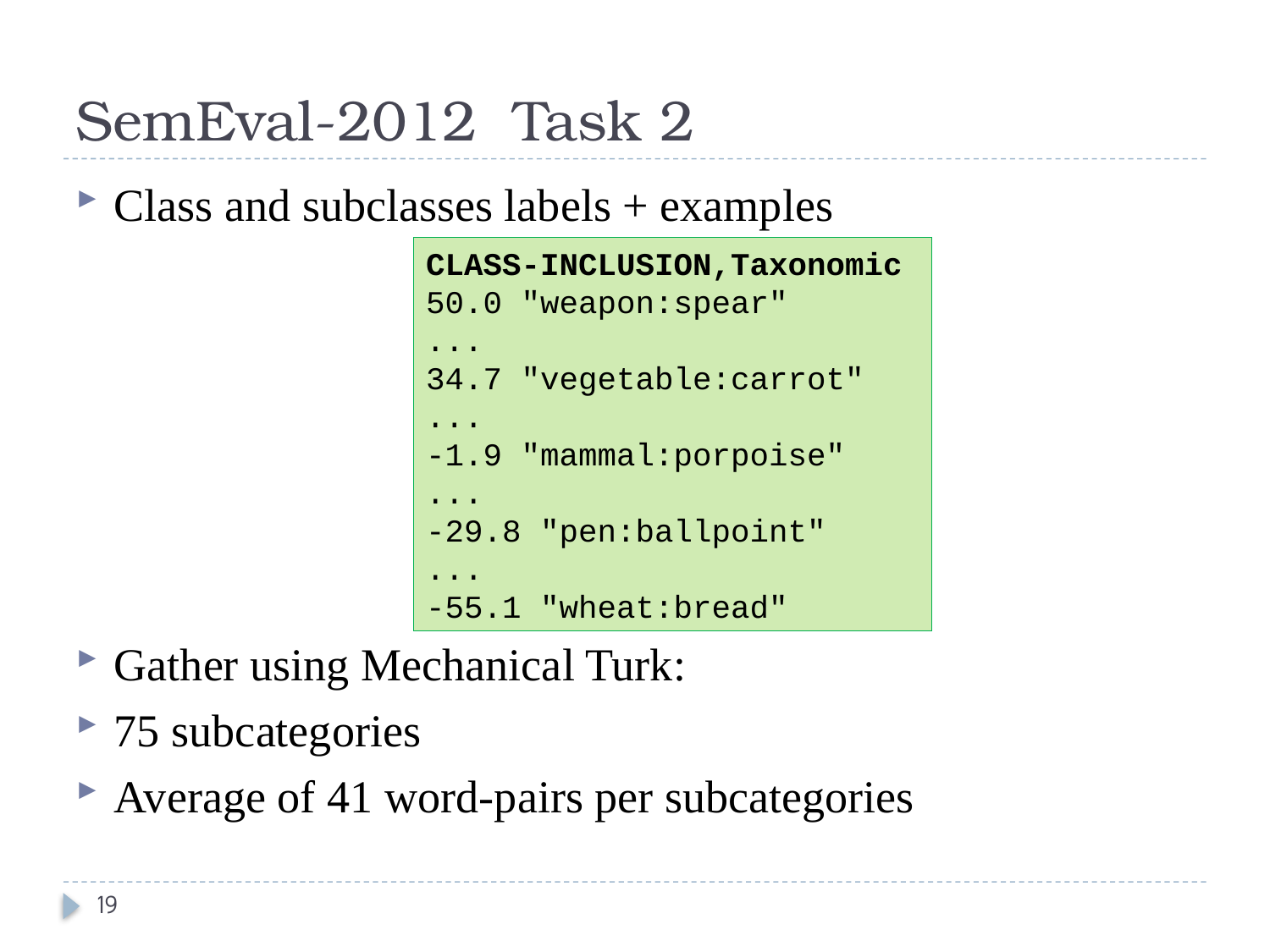

# SemEval-2012  Task 2
Class and subclasses labels + examples

Gather using Mechanical Turk:
75 subcategories
Average of 41 word-pairs per subcategories
CLASS-INCLUSION,Taxonomic
50.0 "weapon:spear"
...
34.7 "vegetable:carrot"
...
-1.9 "mammal:porpoise"
...
-29.8 "pen:ballpoint"
...
-55.1 "wheat:bread"
19